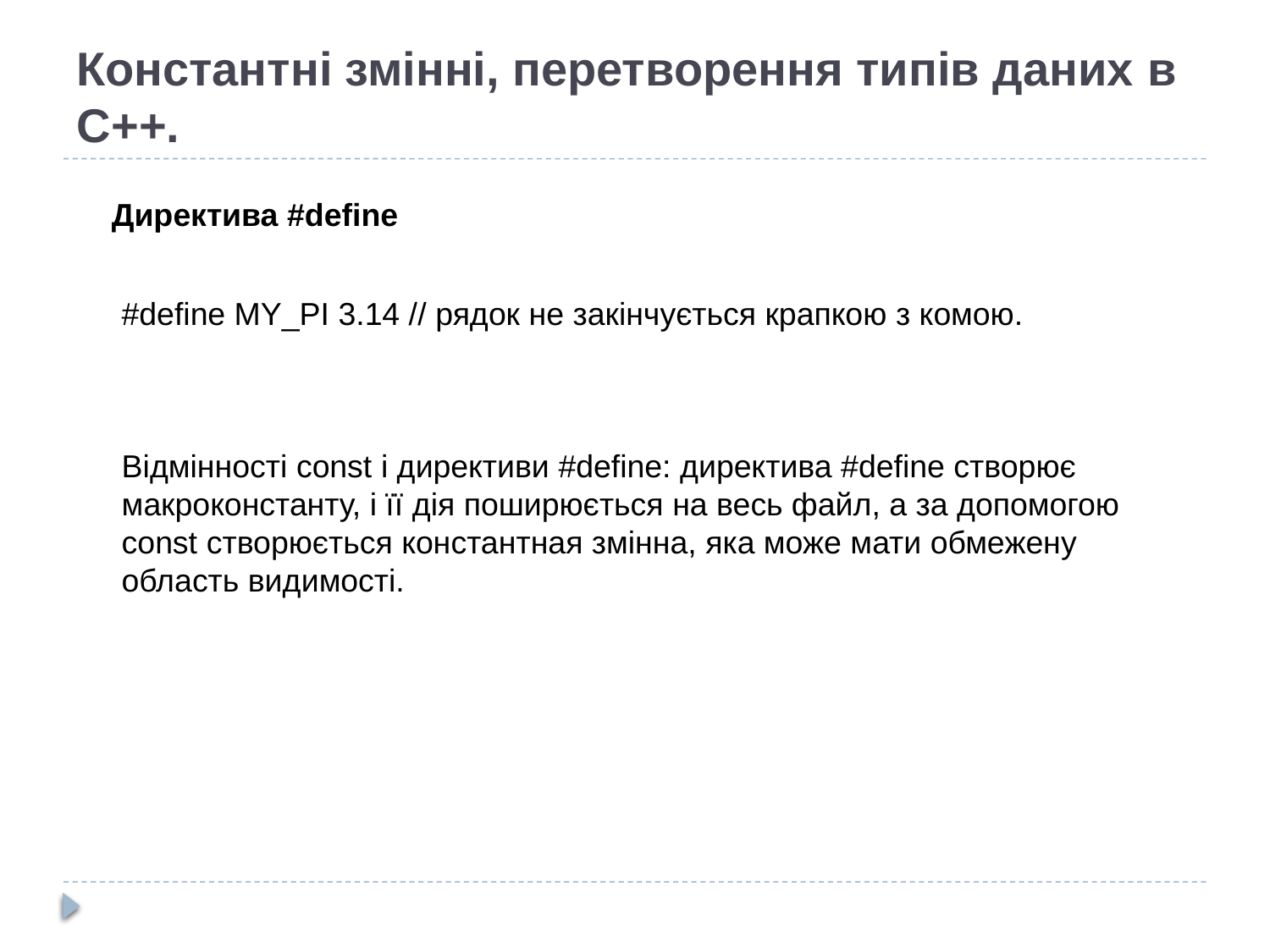

# Константні змінні, перетворення типів даних в C++.
Директива #define
#define MY_PI 3.14 // рядок не закінчується крапкою з комою.

Відмінності const і директиви #define: директива #define створює макроконстанту, і її дія поширюється на весь файл, а за допомогою const створюється константная змінна, яка може мати обмежену область видимості.